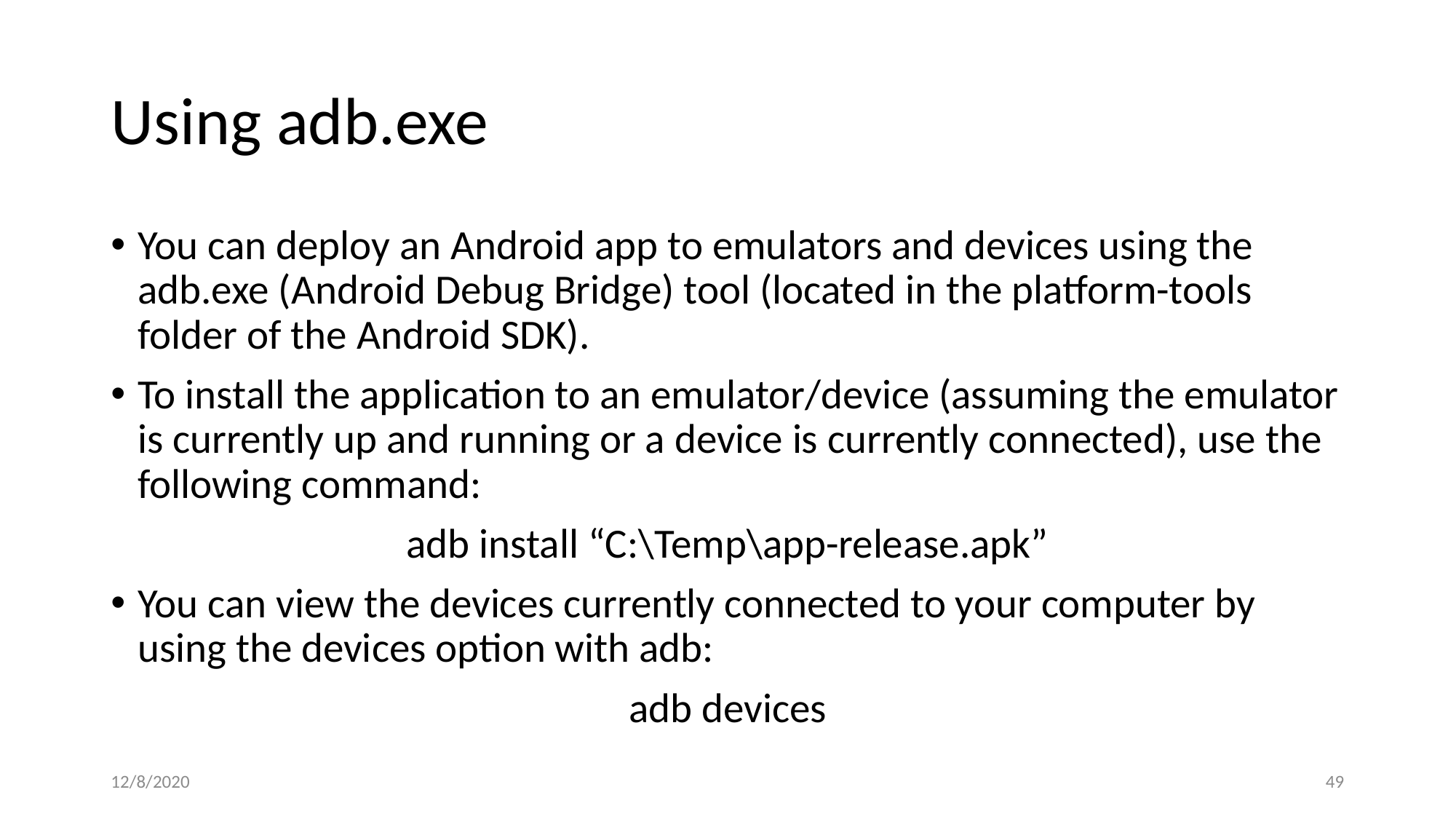

# Using adb.exe
You can deploy an Android app to emulators and devices using the adb.exe (Android Debug Bridge) tool (located in the platform-tools folder of the Android SDK).
To install the application to an emulator/device (assuming the emulator is currently up and running or a device is currently connected), use the following command:
adb install “C:\Temp\app-release.apk”
You can view the devices currently connected to your computer by using the devices option with adb:
adb devices

12/8/2020
49